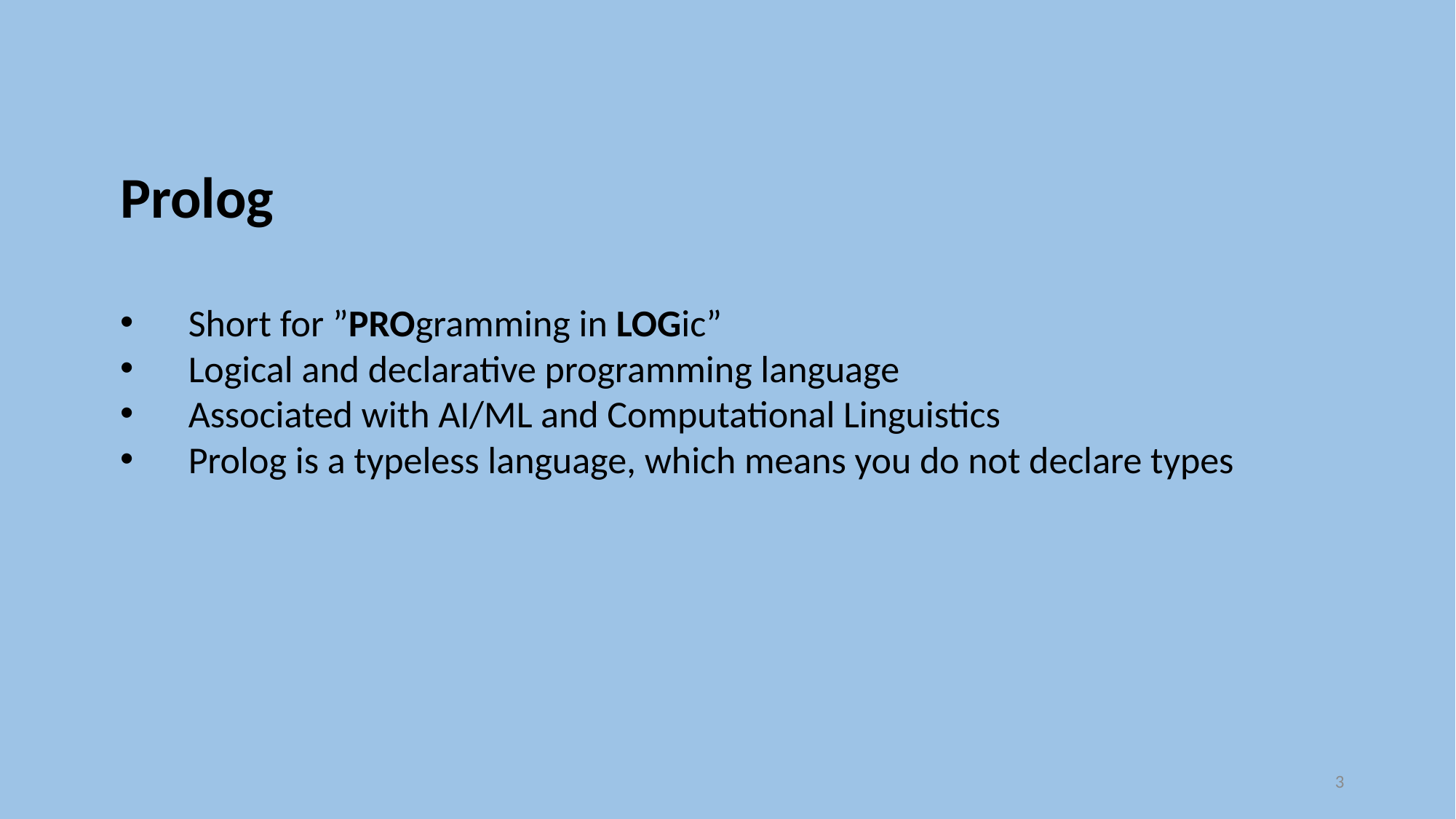

Prolog

Short for ”PROgramming in LOGic”
Logical and declarative programming language
Associated with AI/ML and Computational Linguistics
Prolog is a typeless language, which means you do not declare types
3